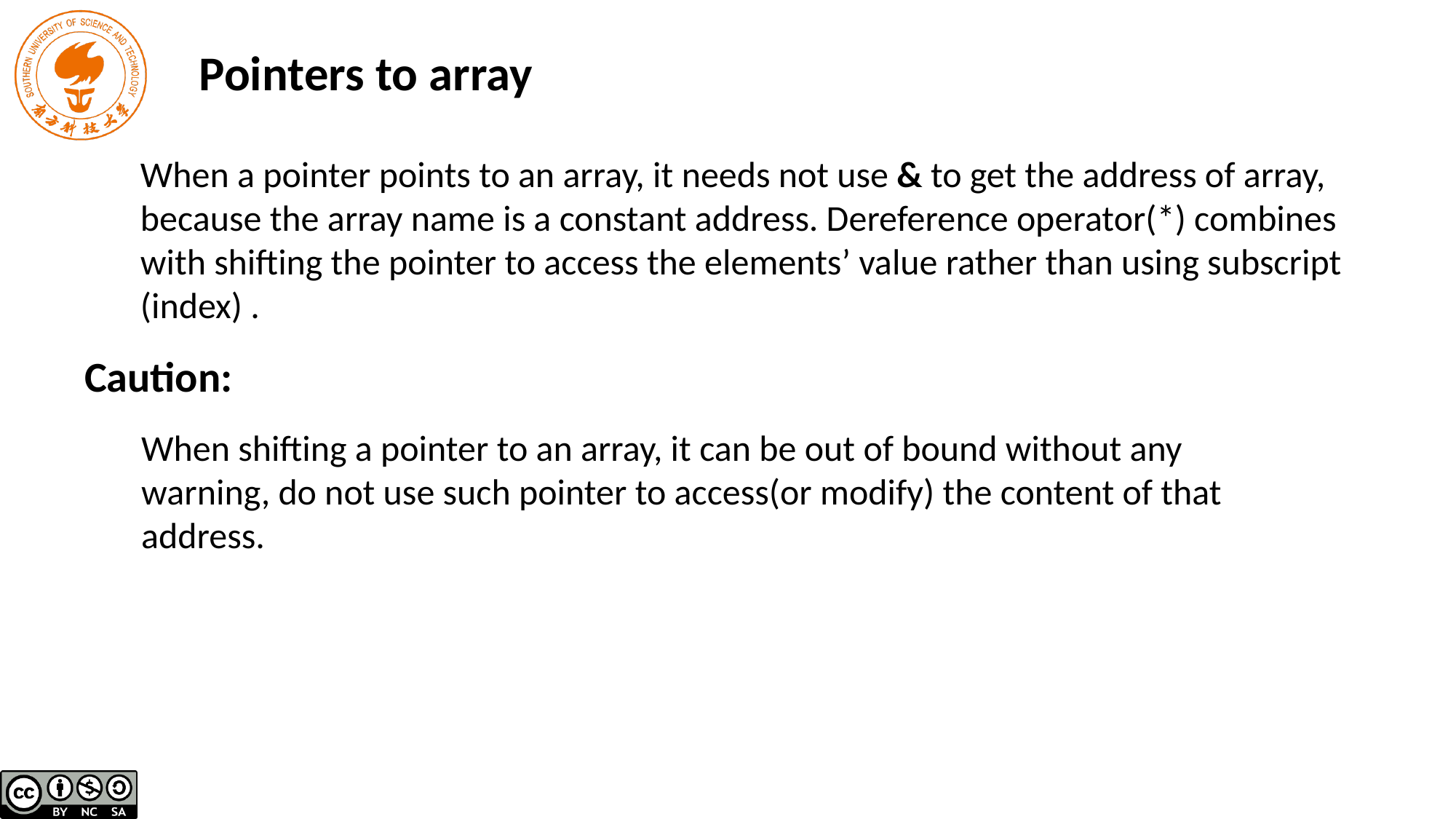

Pointers to array
When a pointer points to an array, it needs not use & to get the address of array, because the array name is a constant address. Dereference operator(*) combines with shifting the pointer to access the elements’ value rather than using subscript (index) .
Caution:
When shifting a pointer to an array, it can be out of bound without any warning, do not use such pointer to access(or modify) the content of that address.